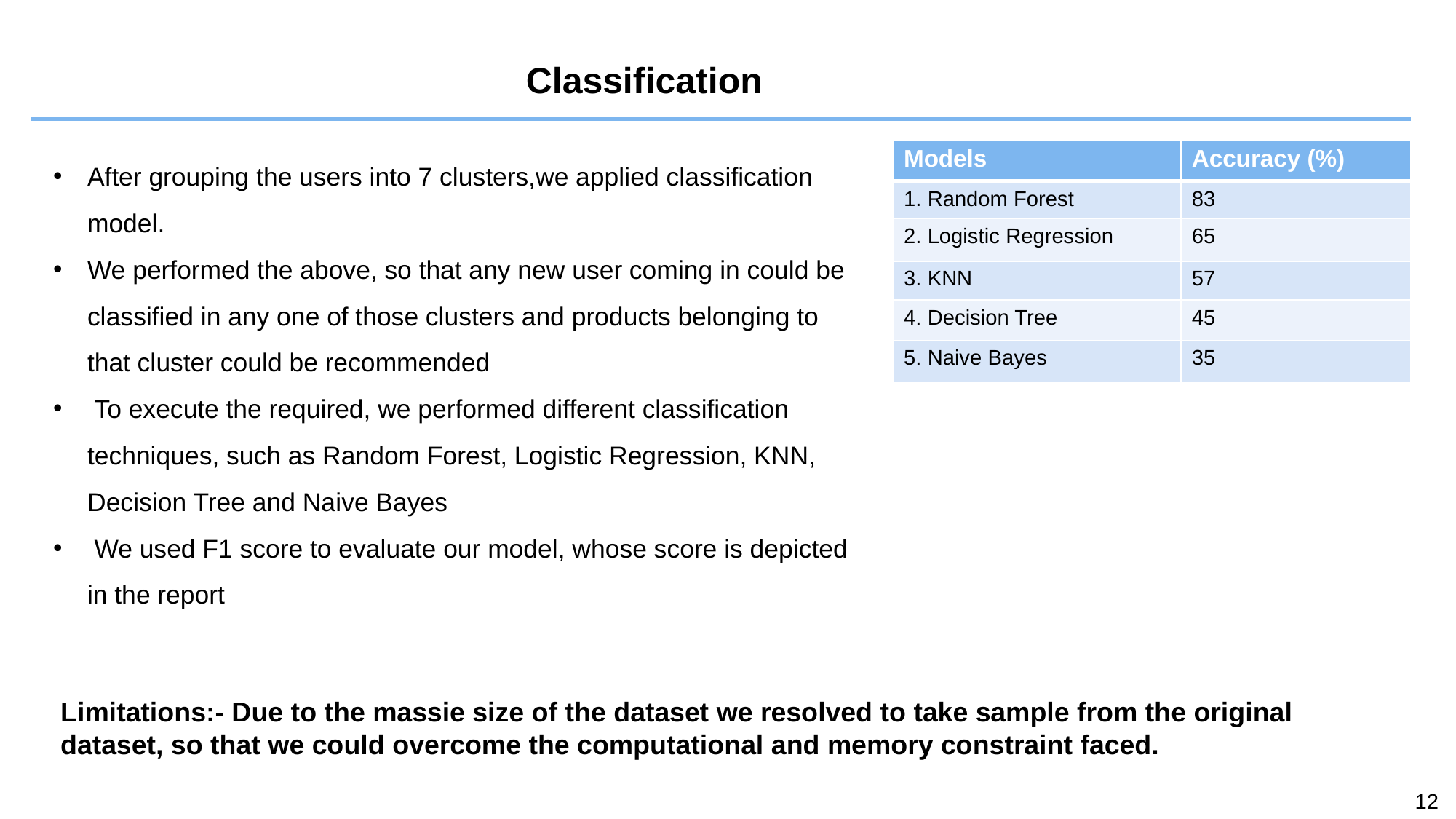

Classification
After grouping the users into 7 clusters,we applied classification model.
We performed the above, so that any new user coming in could be classified in any one of those clusters and products belonging to that cluster could be recommended
 To execute the required, we performed different classification techniques, such as Random Forest, Logistic Regression, KNN, Decision Tree and Naive Bayes
 We used F1 score to evaluate our model, whose score is depicted in the report
| Models | Accuracy (%) |
| --- | --- |
| 1. Random Forest | 83 |
| 2. Logistic Regression | 65 |
| 3. KNN | 57 |
| 4. Decision Tree | 45 |
| 5. Naive Bayes | 35 |
Limitations:- Due to the massie size of the dataset we resolved to take sample from the original dataset, so that we could overcome the computational and memory constraint faced.
12